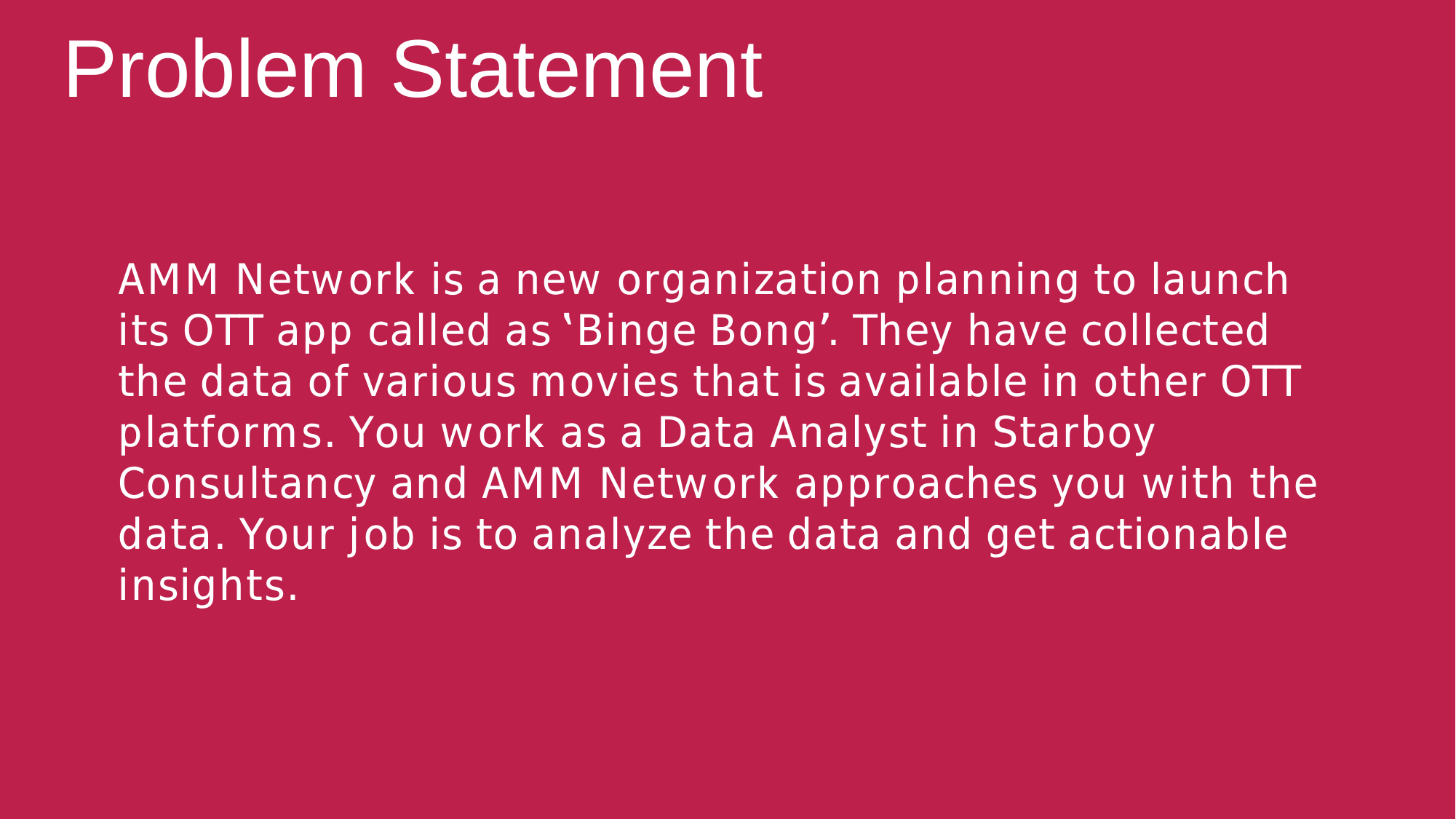

# Problem Statement
AMM Network is a new organization planning to launch its OTT app called as ‘Binge Bong’. They have collected the data of various movies that is available in other OTT platforms. You work as a Data Analyst in Starboy Consultancy and AMM Network approaches you with the data. Your job is to analyze the data and get actionable insights.